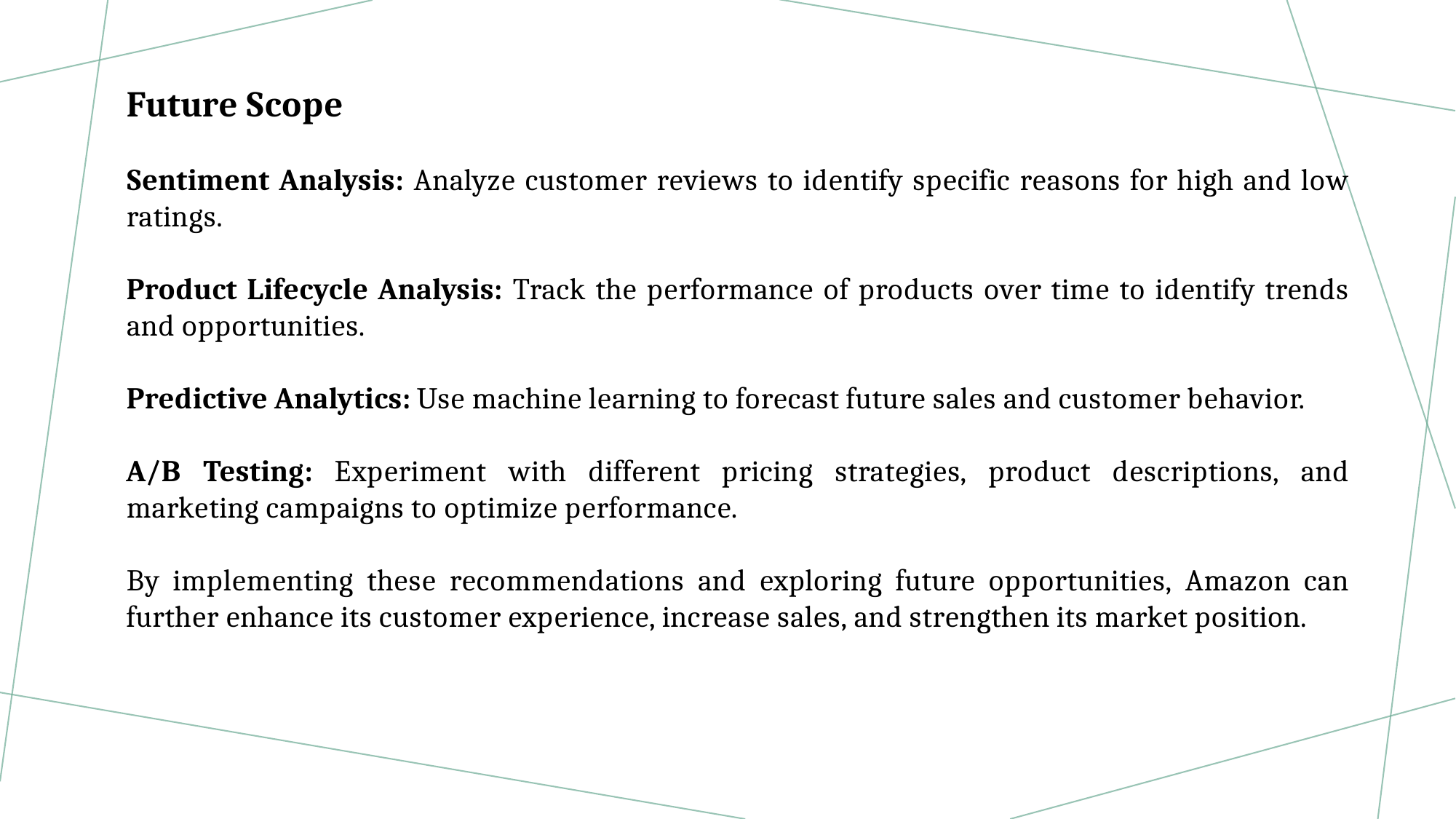

Future Scope
Sentiment Analysis: Analyze customer reviews to identify specific reasons for high and low ratings.

Product Lifecycle Analysis: Track the performance of products over time to identify trends and opportunities.

Predictive Analytics: Use machine learning to forecast future sales and customer behavior.

A/B Testing: Experiment with different pricing strategies, product descriptions, and marketing campaigns to optimize performance.

By implementing these recommendations and exploring future opportunities, Amazon can further enhance its customer experience, increase sales, and strengthen its market position.